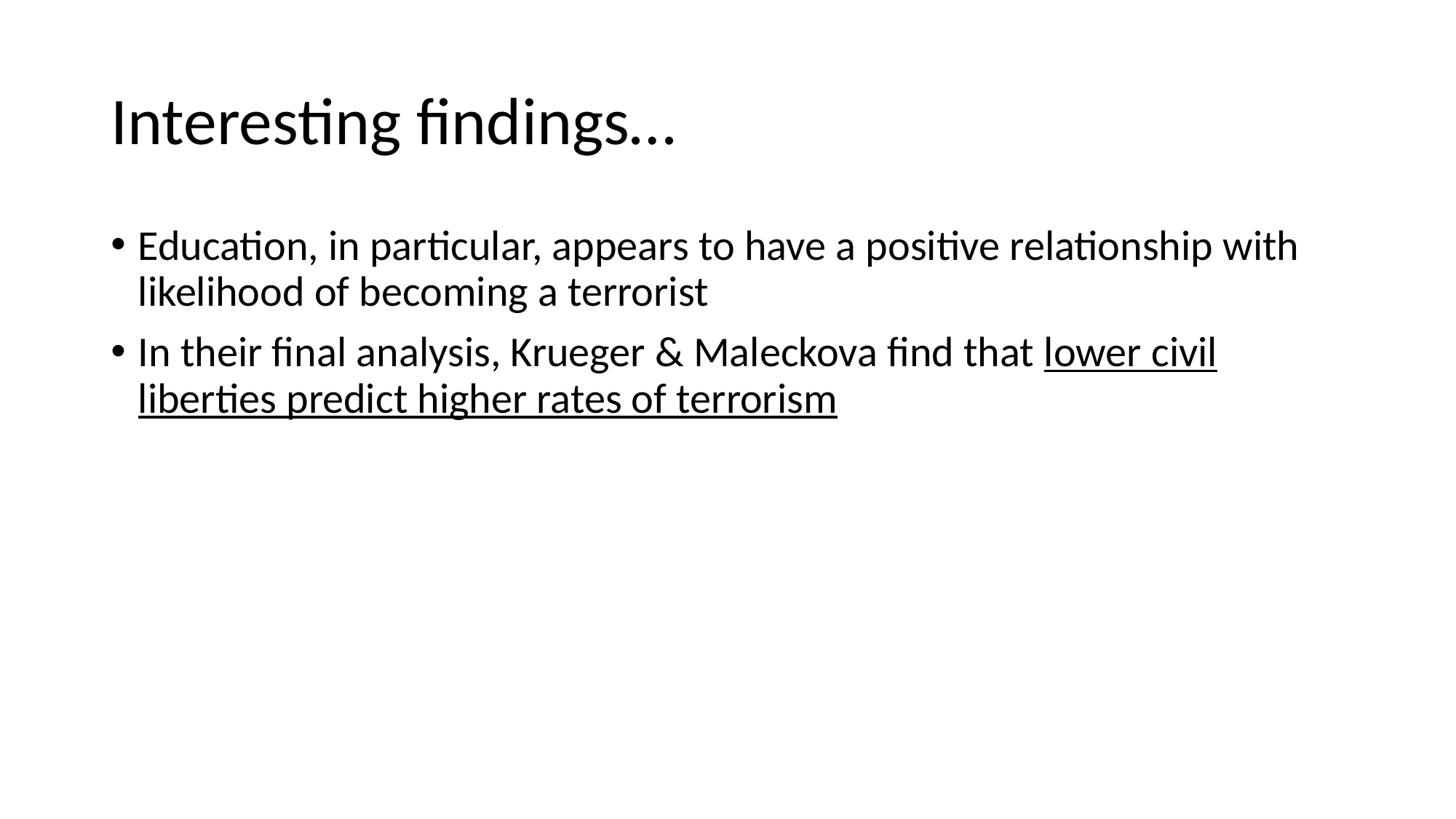

# Interesting findings…
Education, in particular, appears to have a positive relationship with likelihood of becoming a terrorist
In their final analysis, Krueger & Maleckova find that lower civil liberties predict higher rates of terrorism